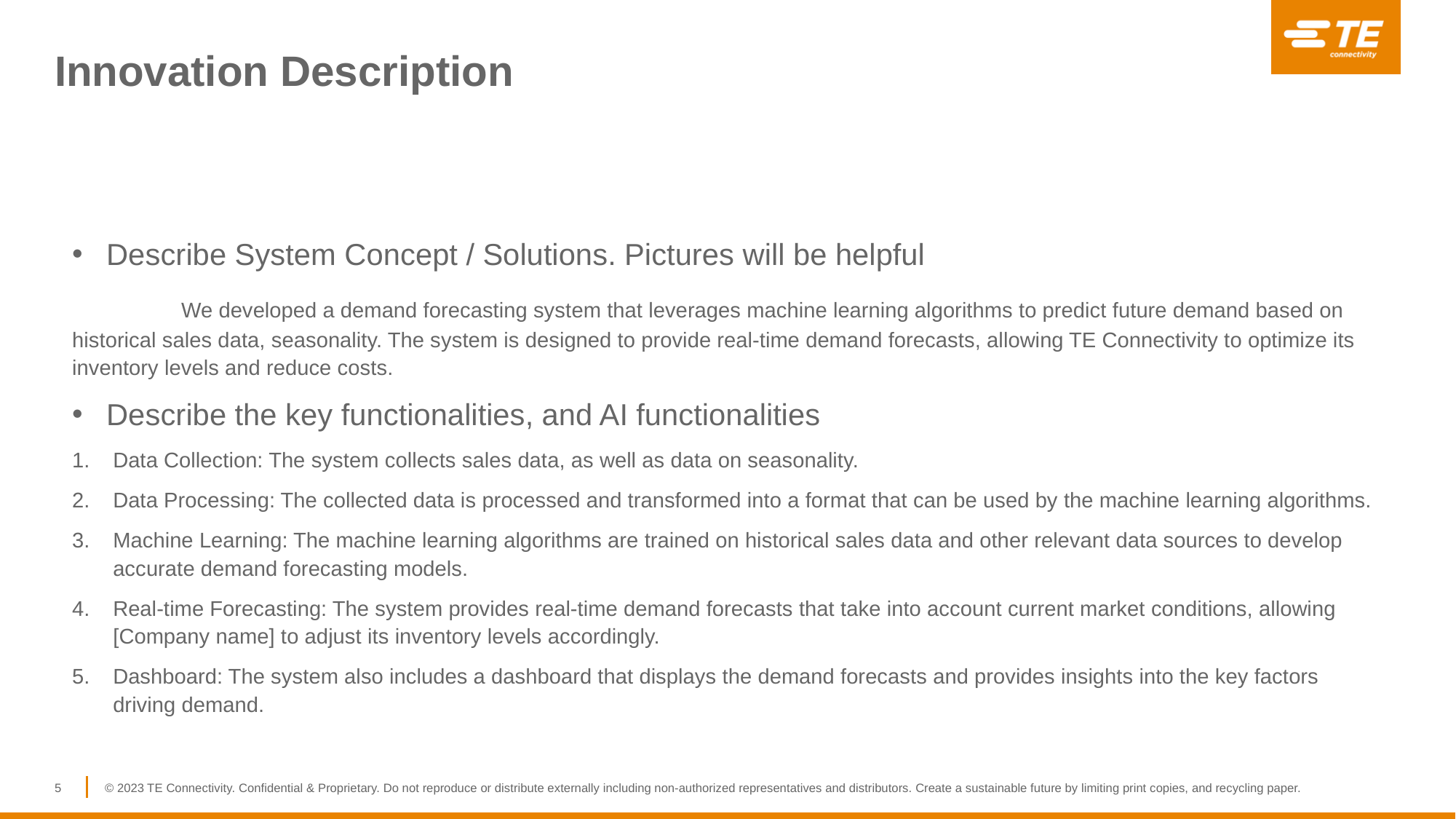

# Innovation Description
Describe System Concept / Solutions. Pictures will be helpful
	We developed a demand forecasting system that leverages machine learning algorithms to predict future demand based on historical sales data, seasonality. The system is designed to provide real-time demand forecasts, allowing TE Connectivity to optimize its inventory levels and reduce costs.
Describe the key functionalities, and AI functionalities
Data Collection: The system collects sales data, as well as data on seasonality.
Data Processing: The collected data is processed and transformed into a format that can be used by the machine learning algorithms.
Machine Learning: The machine learning algorithms are trained on historical sales data and other relevant data sources to develop accurate demand forecasting models.
Real-time Forecasting: The system provides real-time demand forecasts that take into account current market conditions, allowing [Company name] to adjust its inventory levels accordingly.
Dashboard: The system also includes a dashboard that displays the demand forecasts and provides insights into the key factors driving demand.

5